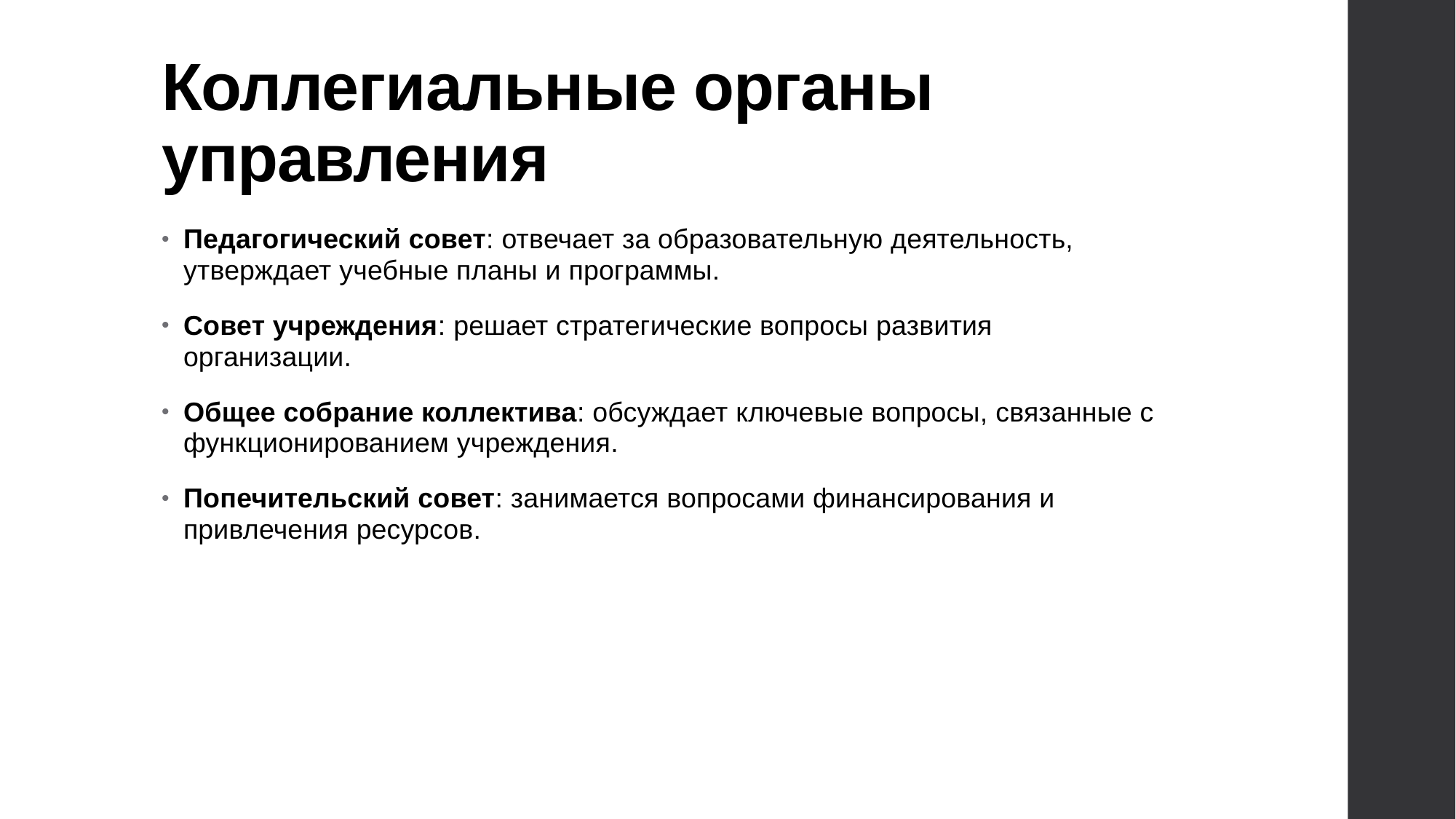

# Коллегиальные органы управления
Педагогический совет: отвечает за образовательную деятельность, утверждает учебные планы и программы.
Совет учреждения: решает стратегические вопросы развития организации.
Общее собрание коллектива: обсуждает ключевые вопросы, связанные с функционированием учреждения.
Попечительский совет: занимается вопросами финансирования и привлечения ресурсов.